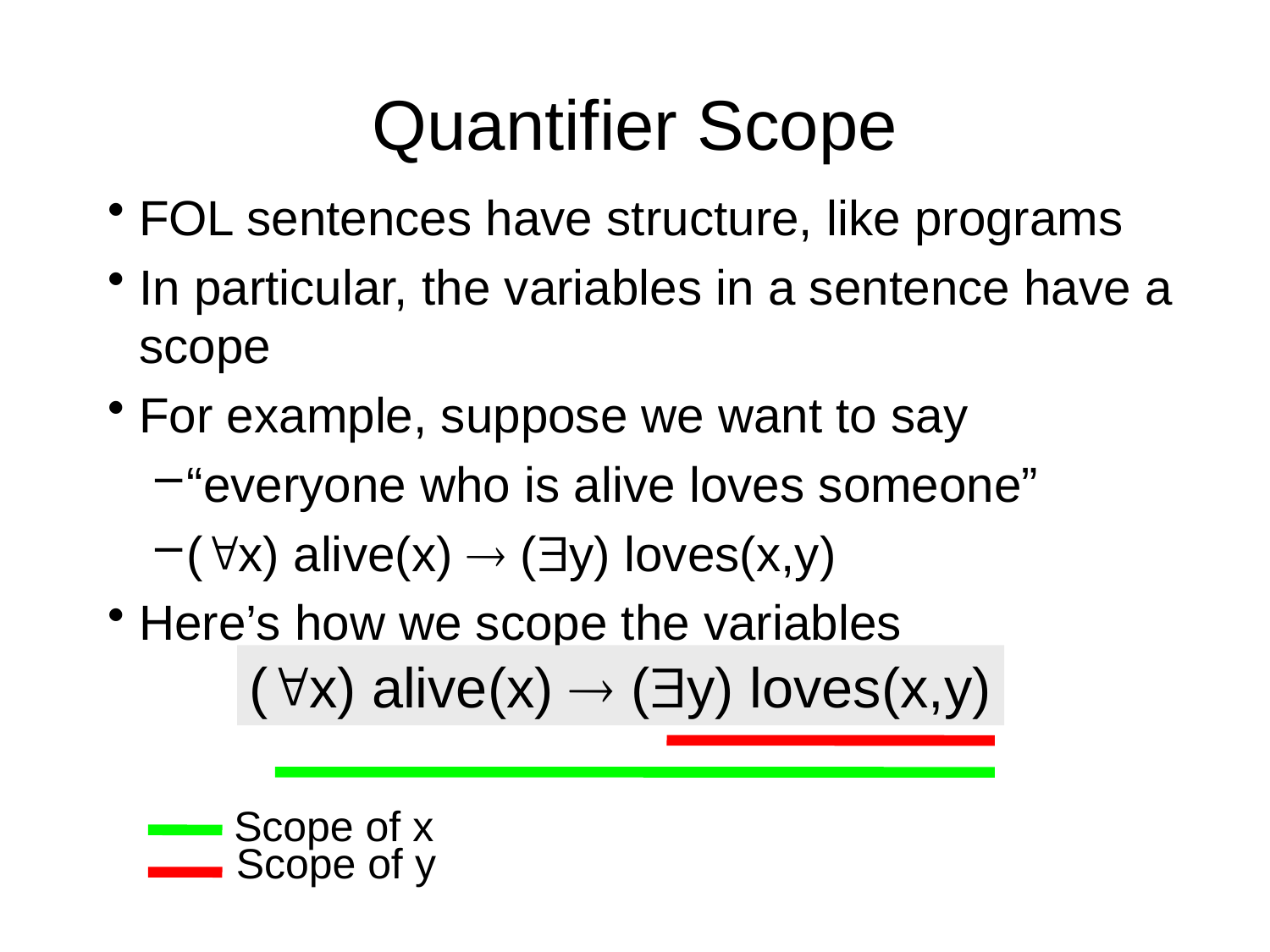

# Quantifier Scope
FOL sentences have structure, like programs
In particular, the variables in a sentence have a scope
For example, suppose we want to say
“everyone who is alive loves someone”
(∀x) alive(x) → (∃y) loves(x,y)
Here’s how we scope the variables
(∀x) alive(x) → (∃y) loves(x,y)

Scope of x

Scope of y